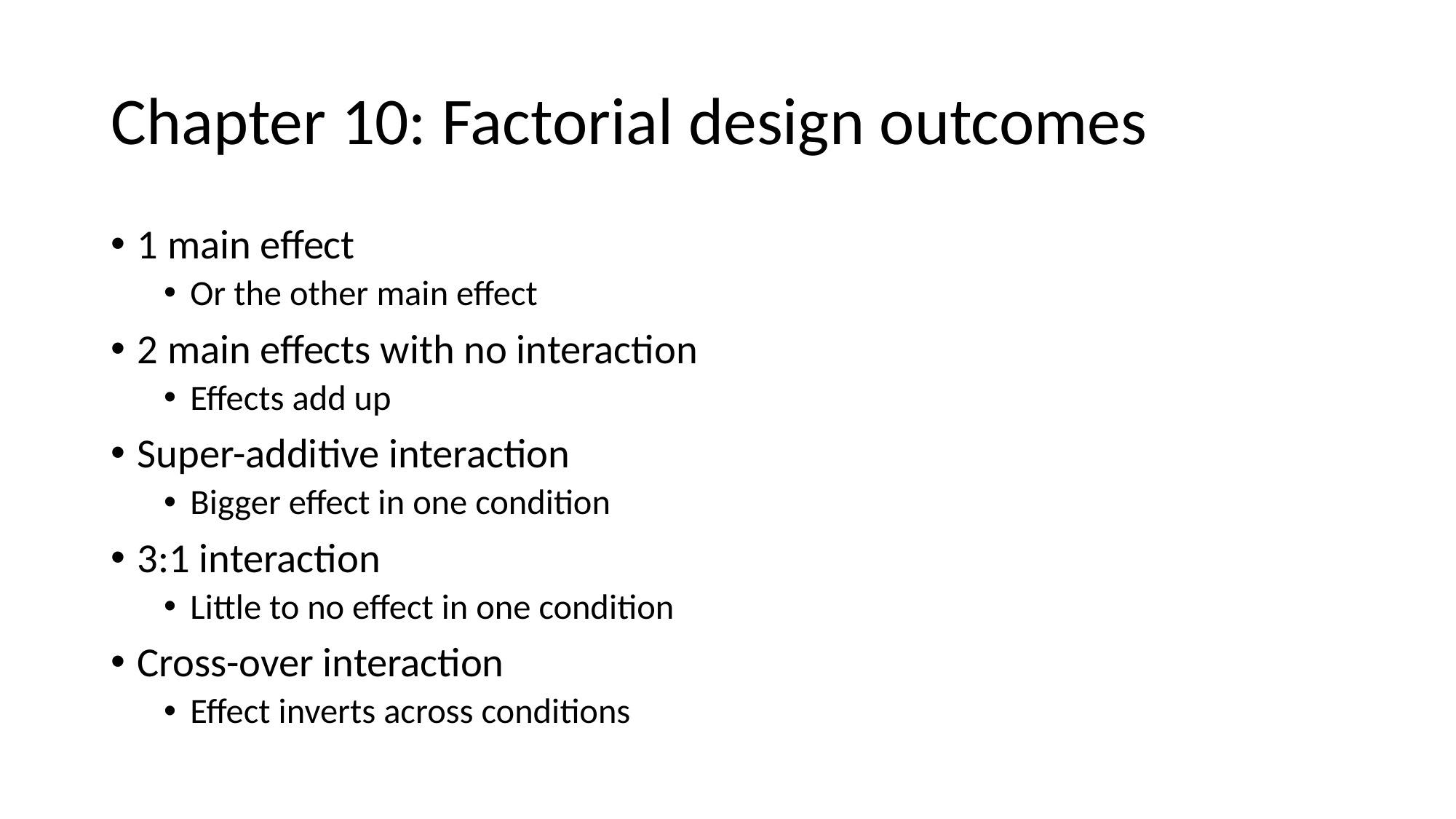

# Chapter 10: Factorial design outcomes
1 main effect
Or the other main effect
2 main effects with no interaction
Effects add up
Super-additive interaction
Bigger effect in one condition
3:1 interaction
Little to no effect in one condition
Cross-over interaction
Effect inverts across conditions